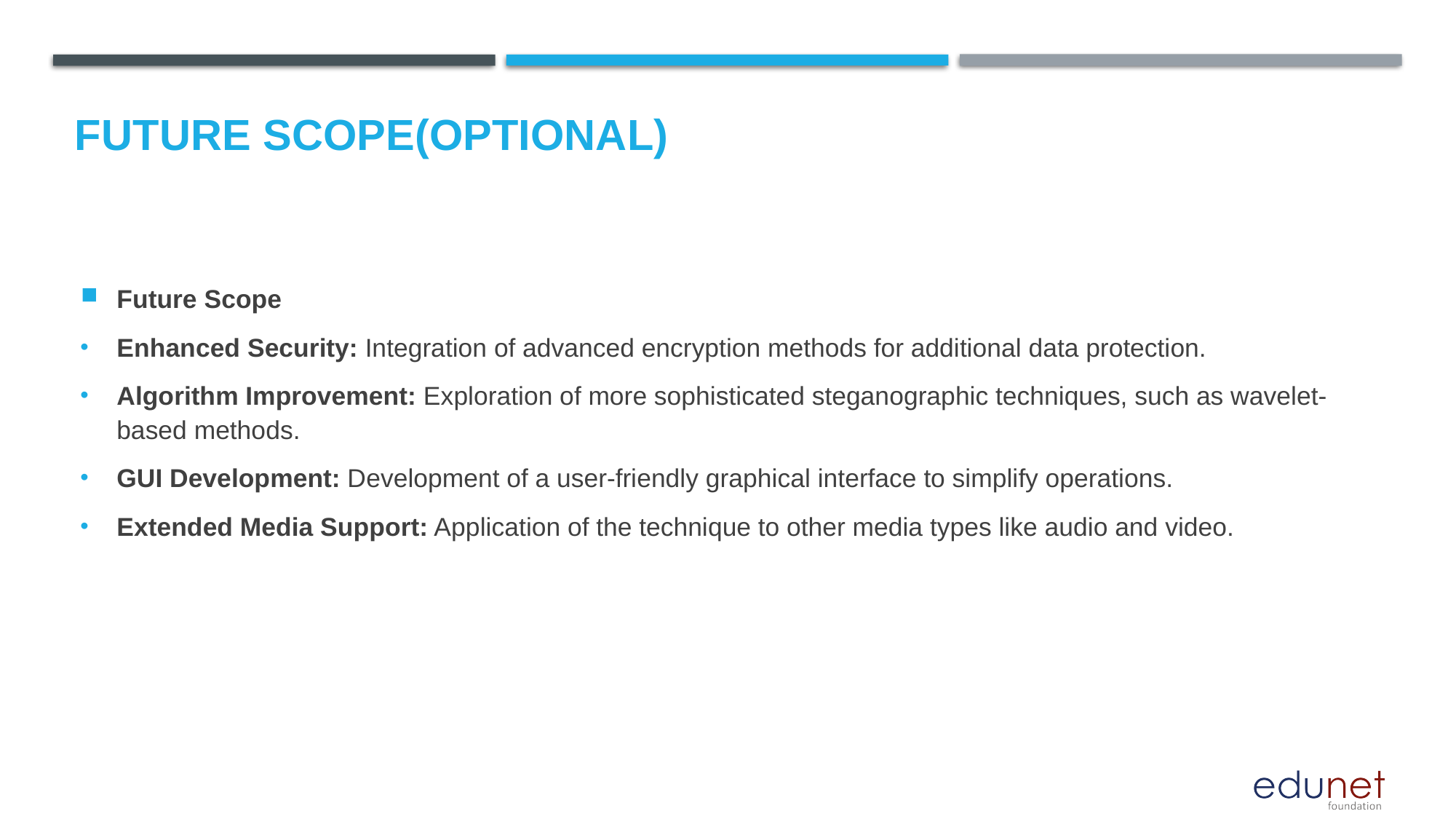

Future scope(optional)
Future Scope
Enhanced Security: Integration of advanced encryption methods for additional data protection.
Algorithm Improvement: Exploration of more sophisticated steganographic techniques, such as wavelet-based methods.
GUI Development: Development of a user-friendly graphical interface to simplify operations.
Extended Media Support: Application of the technique to other media types like audio and video.